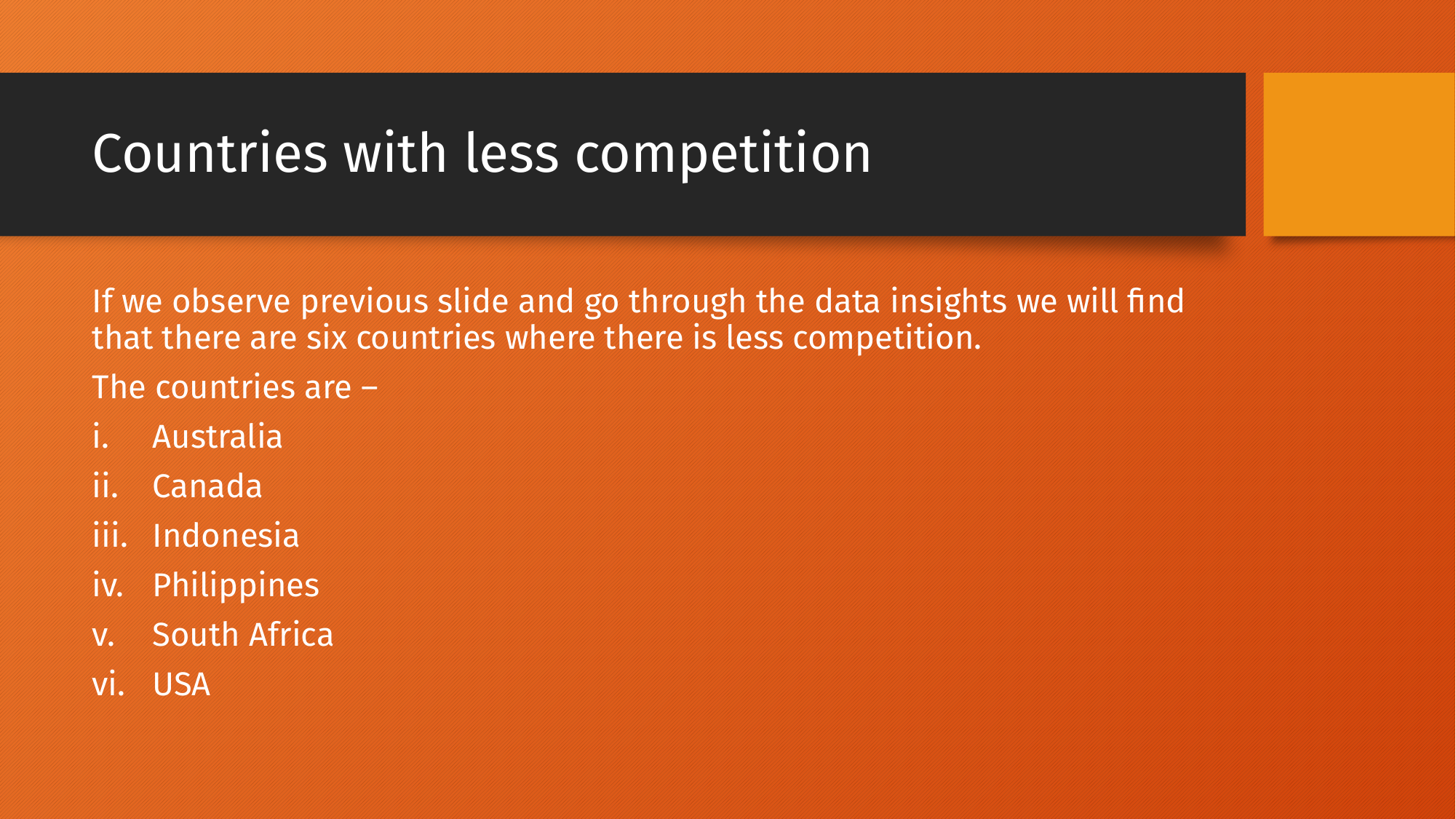

# Countries with less competition
If we observe previous slide and go through the data insights we will find that there are six countries where there is less competition.
The countries are –
Australia
Canada
Indonesia
Philippines
South Africa
USA